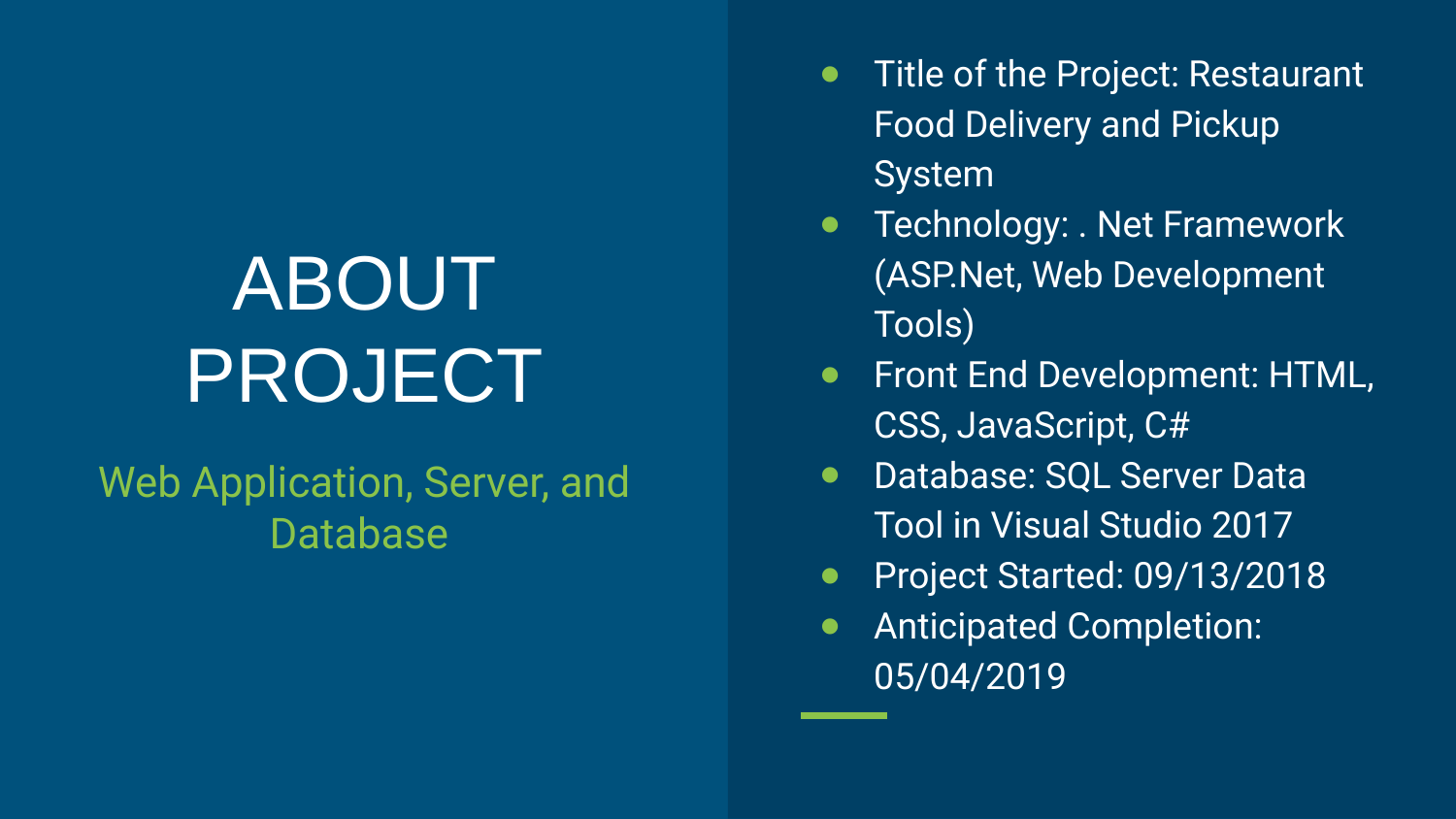

Title of the Project: Restaurant Food Delivery and Pickup System
Technology: . Net Framework (ASP.Net, Web Development Tools)
Front End Development: HTML, CSS, JavaScript, C#
Database: SQL Server Data Tool in Visual Studio 2017
Project Started: 09/13/2018
Anticipated Completion: 05/04/2019
# ABOUT PROJECT
Web Application, Server, and Database